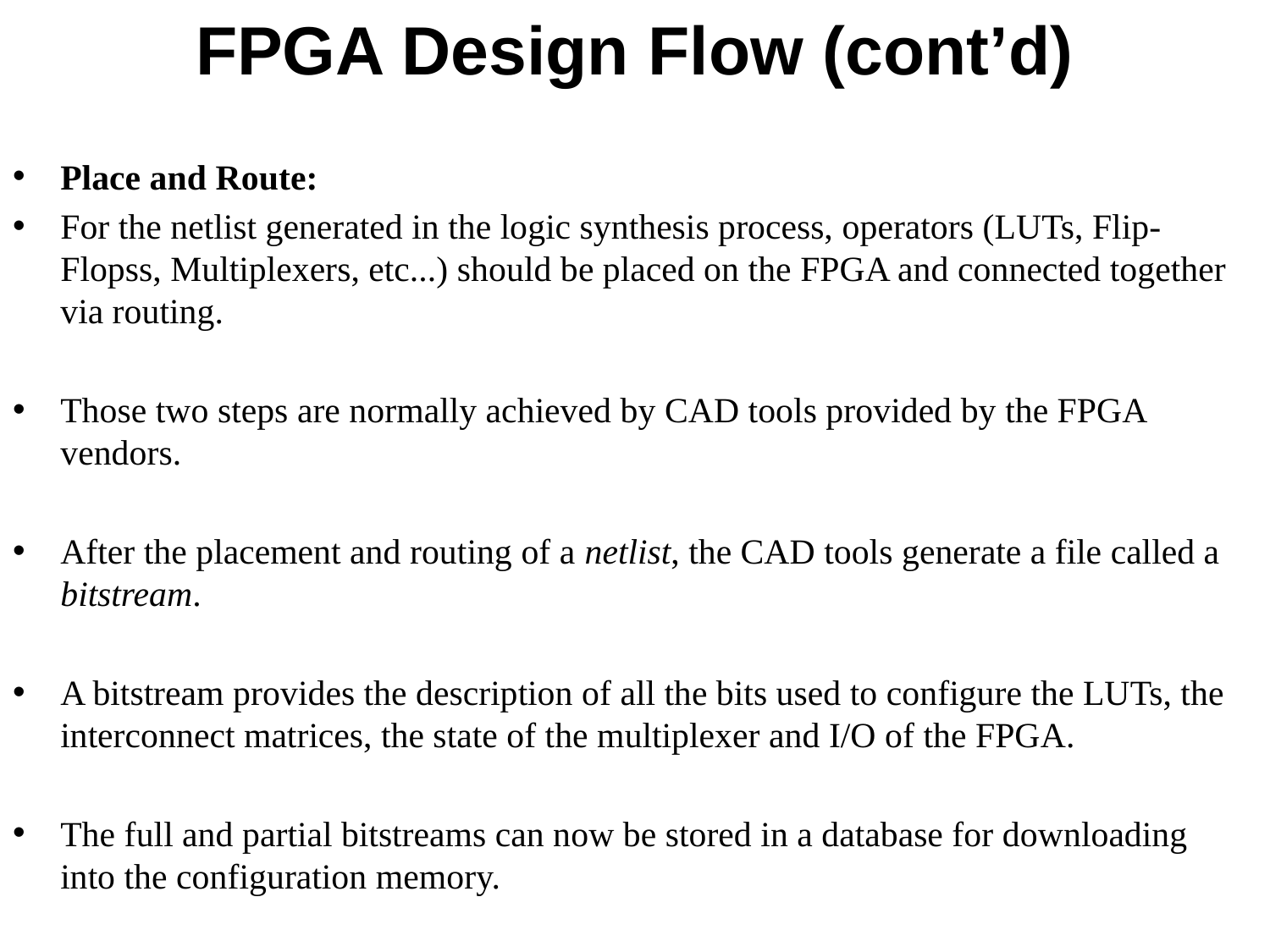

# FPGA Design Flow (cont’d)
Place and Route:
For the netlist generated in the logic synthesis process, operators (LUTs, Flip-Flopss, Multiplexers, etc...) should be placed on the FPGA and connected together via routing.

Those two steps are normally achieved by CAD tools provided by the FPGA vendors.

After the placement and routing of a netlist, the CAD tools generate a file called a bitstream.

A bitstream provides the description of all the bits used to configure the LUTs, the interconnect matrices, the state of the multiplexer and I/O of the FPGA.

The full and partial bitstreams can now be stored in a database for downloading into the configuration memory.